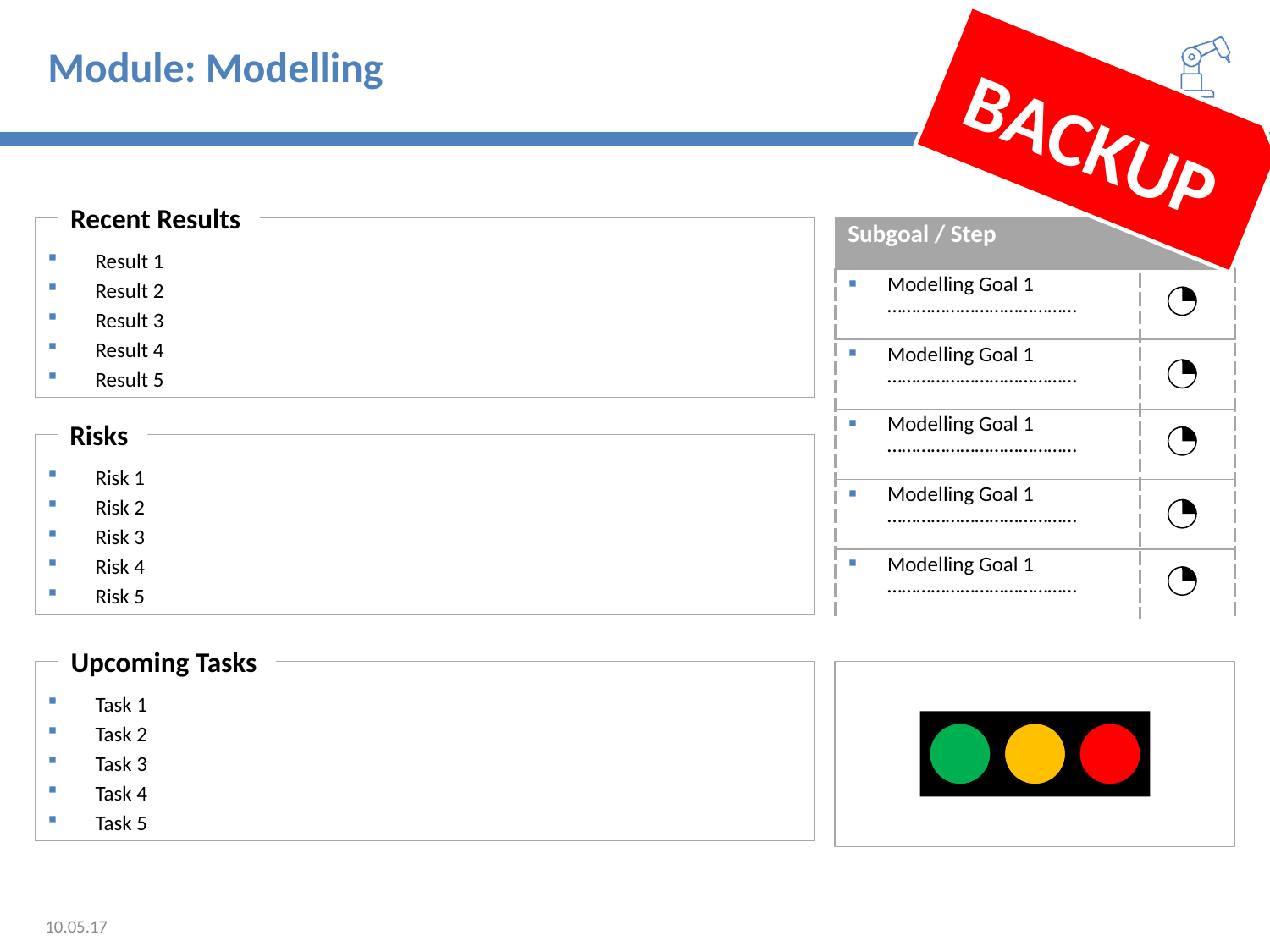

# Module: Modelling
BACKUP
Recent Results
Result 1
Result 2
Result 3
Result 4
Result 5
| Subgoal / Step | Status |
| --- | --- |
| Modelling Goal 1 ………………………………… |  |
| Modelling Goal 1 ………………………………… |  |
| Modelling Goal 1 ………………………………… |  |
| Modelling Goal 1 ………………………………… |  |
| Modelling Goal 1 ………………………………… |  |

Risks
Risk 1
Risk 2
Risk 3
Risk 4
Risk 5

Upcoming Tasks
Task 1
Task 2
Task 3
Task 4
Task 5

10.05.17
14